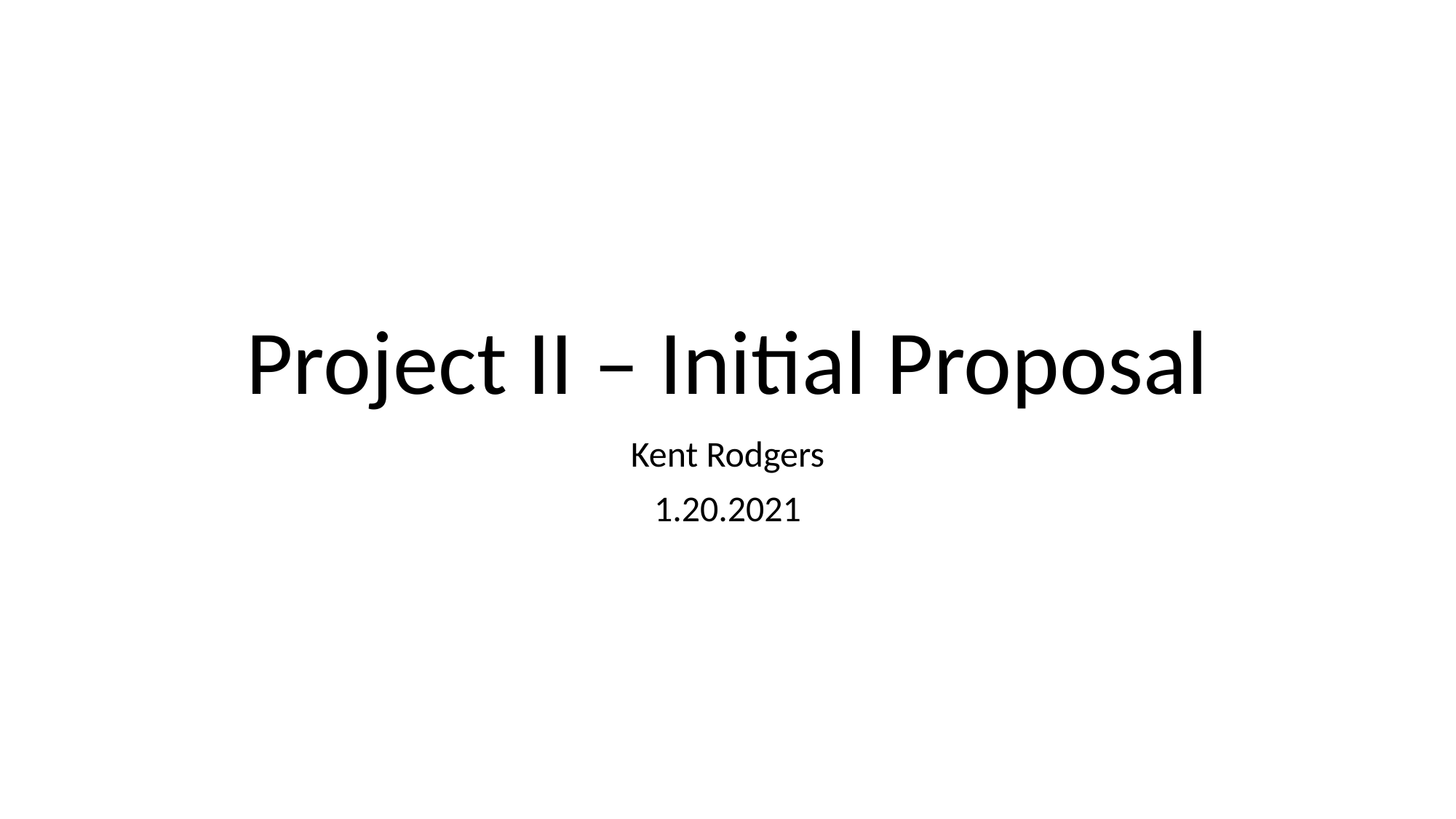

# Project II – Initial Proposal
Kent Rodgers
1.20.2021